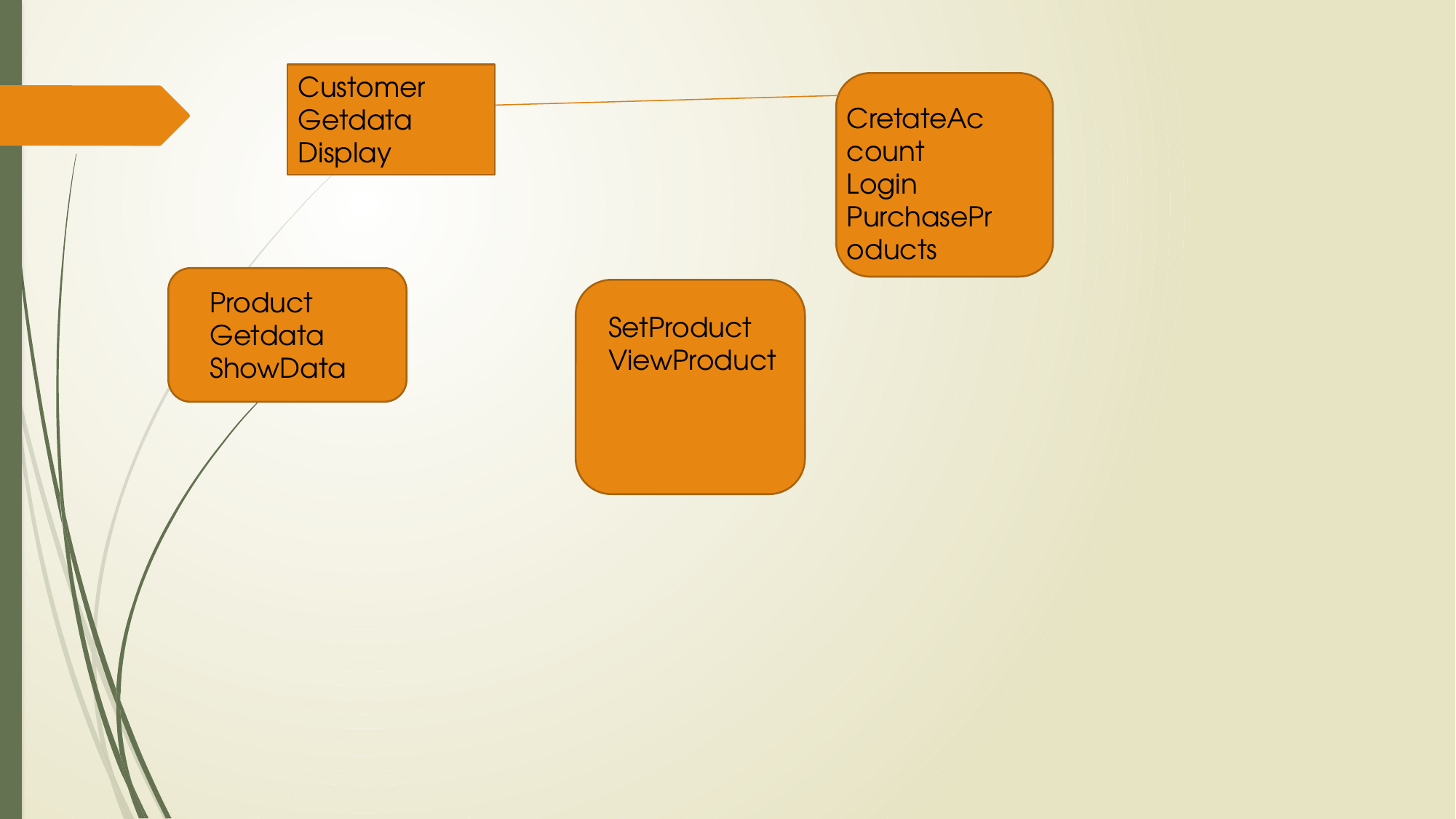

Customer
Getdata
Display

CretateAccount
Login
PurchaseProducts

Product
Getdata
ShowData

SetProduct
ViewProduct